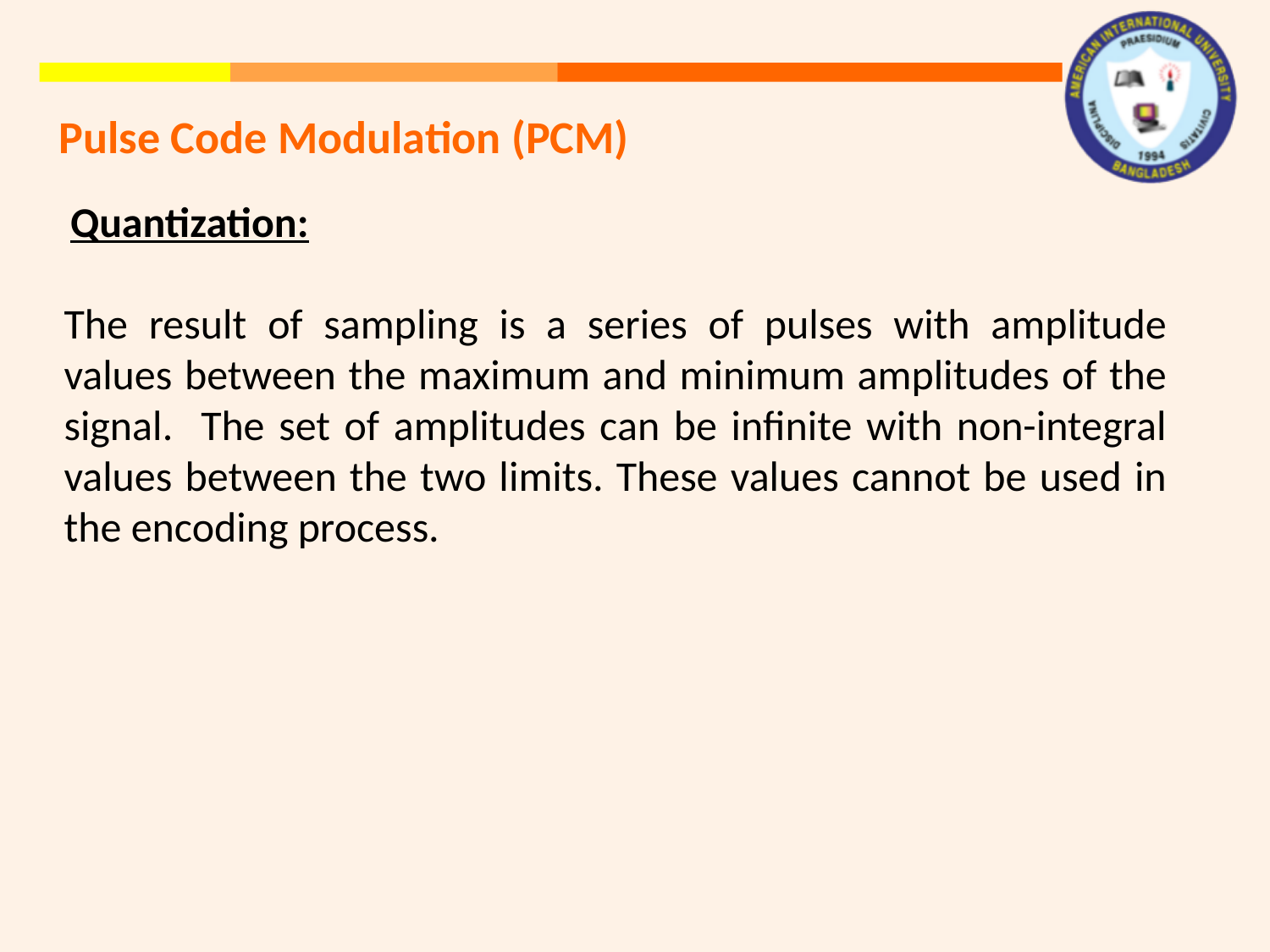

Pulse Code Modulation (PCM)

Quantization:

The result of sampling is a series of pulses with amplitude values between the maximum and minimum amplitudes of the signal.  The set of amplitudes can be infinite with non-integral values between the two limits. These values cannot be used in the encoding process.